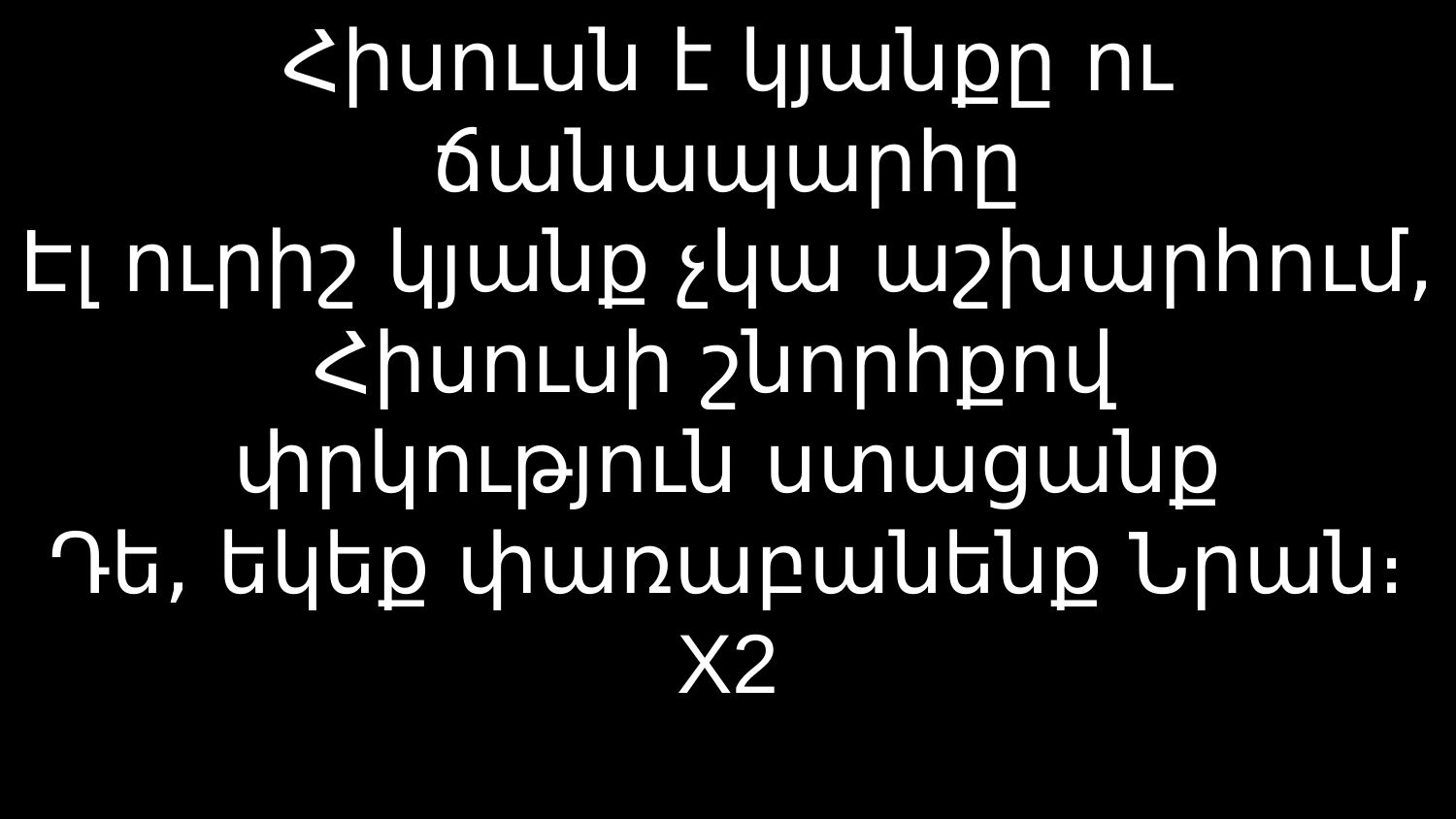

# Հիսուսն է կյանքը ու ճանապարհը Էլ ուրիշ կյանք չկա աշխարհում, Հիսուսի շնորհքով փրկություն ստացանք Դե, եկեք փառաբանենք Նրան։ X2